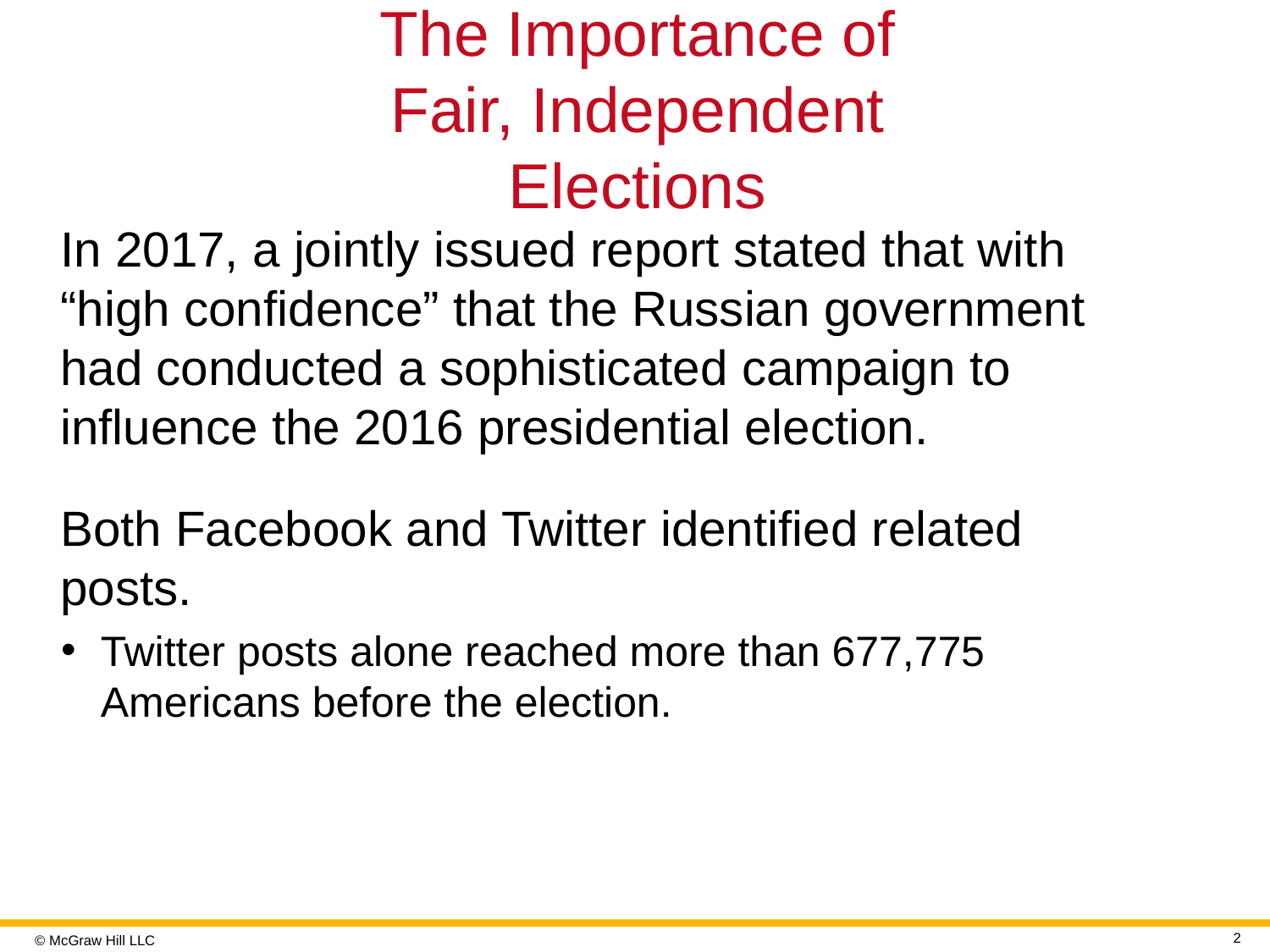

# The Importance of Fair, Independent Elections
In 2017, a jointly issued report stated that with “high confidence” that the Russian government had conducted a sophisticated campaign to influence the 2016 presidential election.
Both Facebook and Twitter identified related posts.
Twitter posts alone reached more than 677,775 Americans before the election.
2